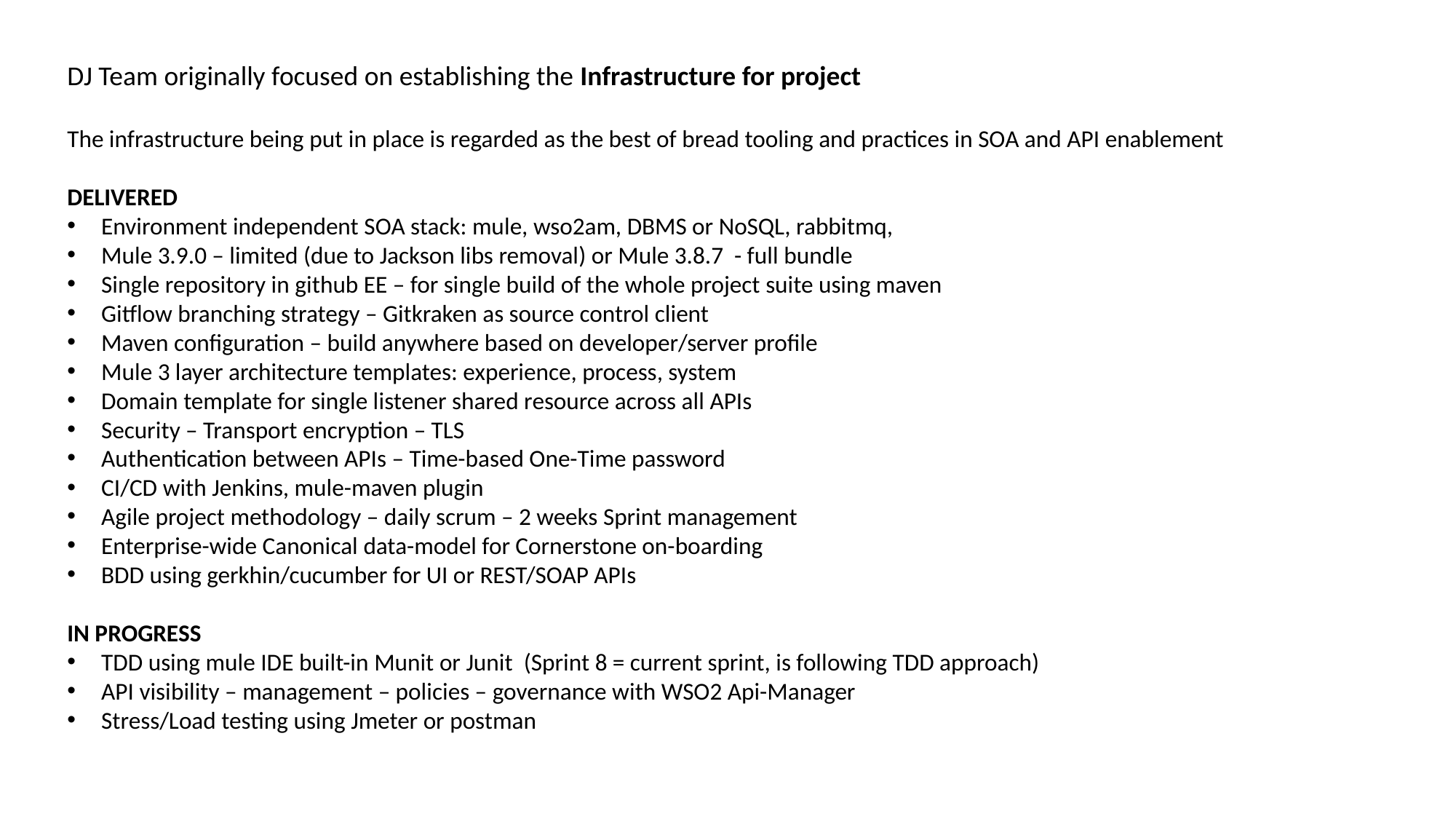

DJ Team originally focused on establishing the Infrastructure for project

The infrastructure being put in place is regarded as the best of bread tooling and practices in SOA and API enablement

DELIVERED
Environment independent SOA stack: mule, wso2am, DBMS or NoSQL, rabbitmq,
Mule 3.9.0 – limited (due to Jackson libs removal) or Mule 3.8.7  - full bundle
Single repository in github EE – for single build of the whole project suite using maven
Gitflow branching strategy – Gitkraken as source control client
Maven configuration – build anywhere based on developer/server profile
Mule 3 layer architecture templates: experience, process, system
Domain template for single listener shared resource across all APIs
Security – Transport encryption – TLS
Authentication between APIs – Time-based One-Time password
CI/CD with Jenkins, mule-maven plugin
Agile project methodology – daily scrum – 2 weeks Sprint management
Enterprise-wide Canonical data-model for Cornerstone on-boarding
BDD using gerkhin/cucumber for UI or REST/SOAP APIs

IN PROGRESS
TDD using mule IDE built-in Munit or Junit  (Sprint 8 = current sprint, is following TDD approach)
API visibility – management – policies – governance with WSO2 Api-Manager
Stress/Load testing using Jmeter or postman